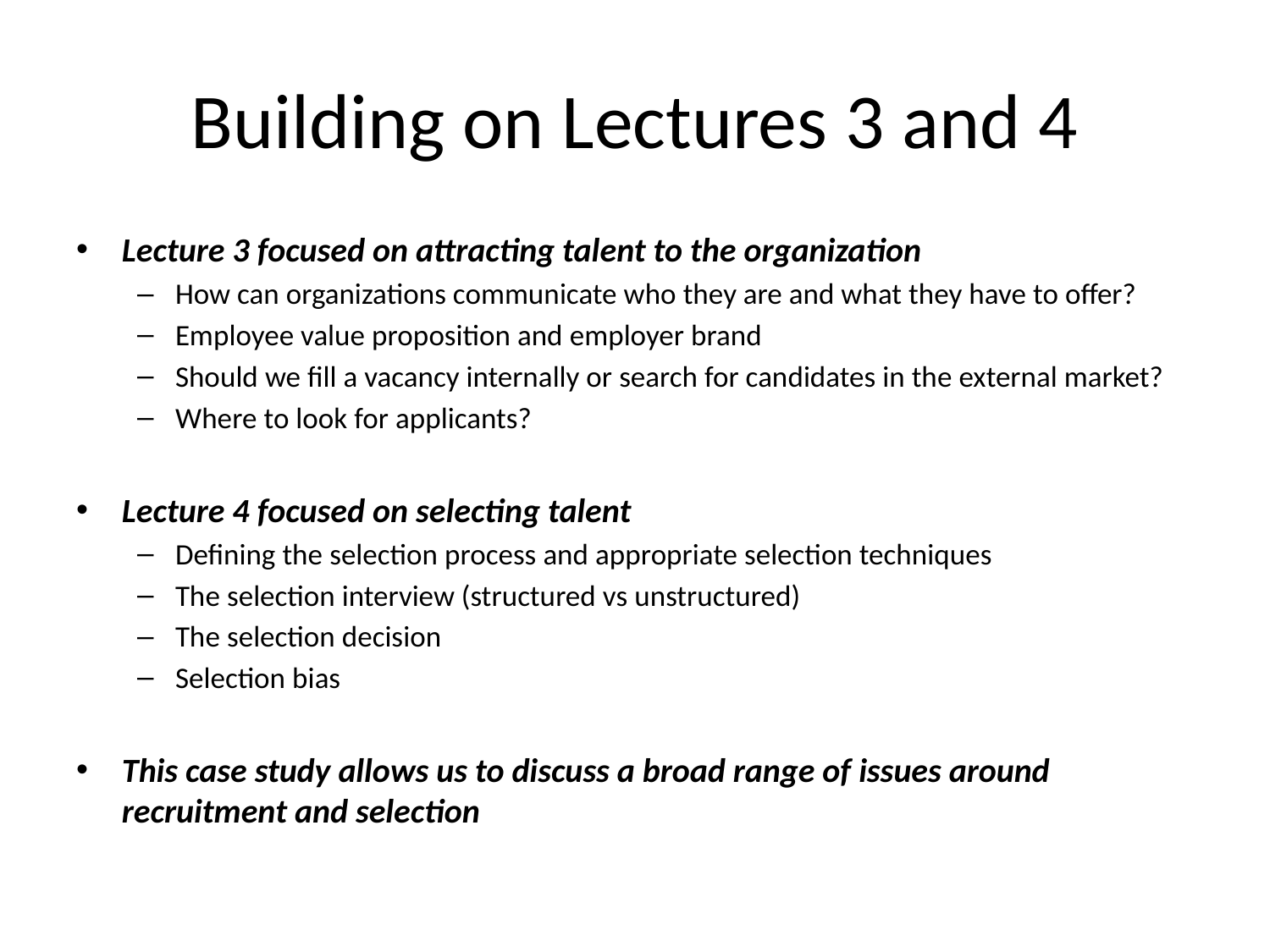

# Building on Lectures 3 and 4
Lecture 3 focused on attracting talent to the organization
How can organizations communicate who they are and what they have to offer?
Employee value proposition and employer brand
Should we fill a vacancy internally or search for candidates in the external market?
Where to look for applicants?

Lecture 4 focused on selecting talent
Defining the selection process and appropriate selection techniques
The selection interview (structured vs unstructured)
The selection decision
Selection bias

This case study allows us to discuss a broad range of issues around recruitment and selection